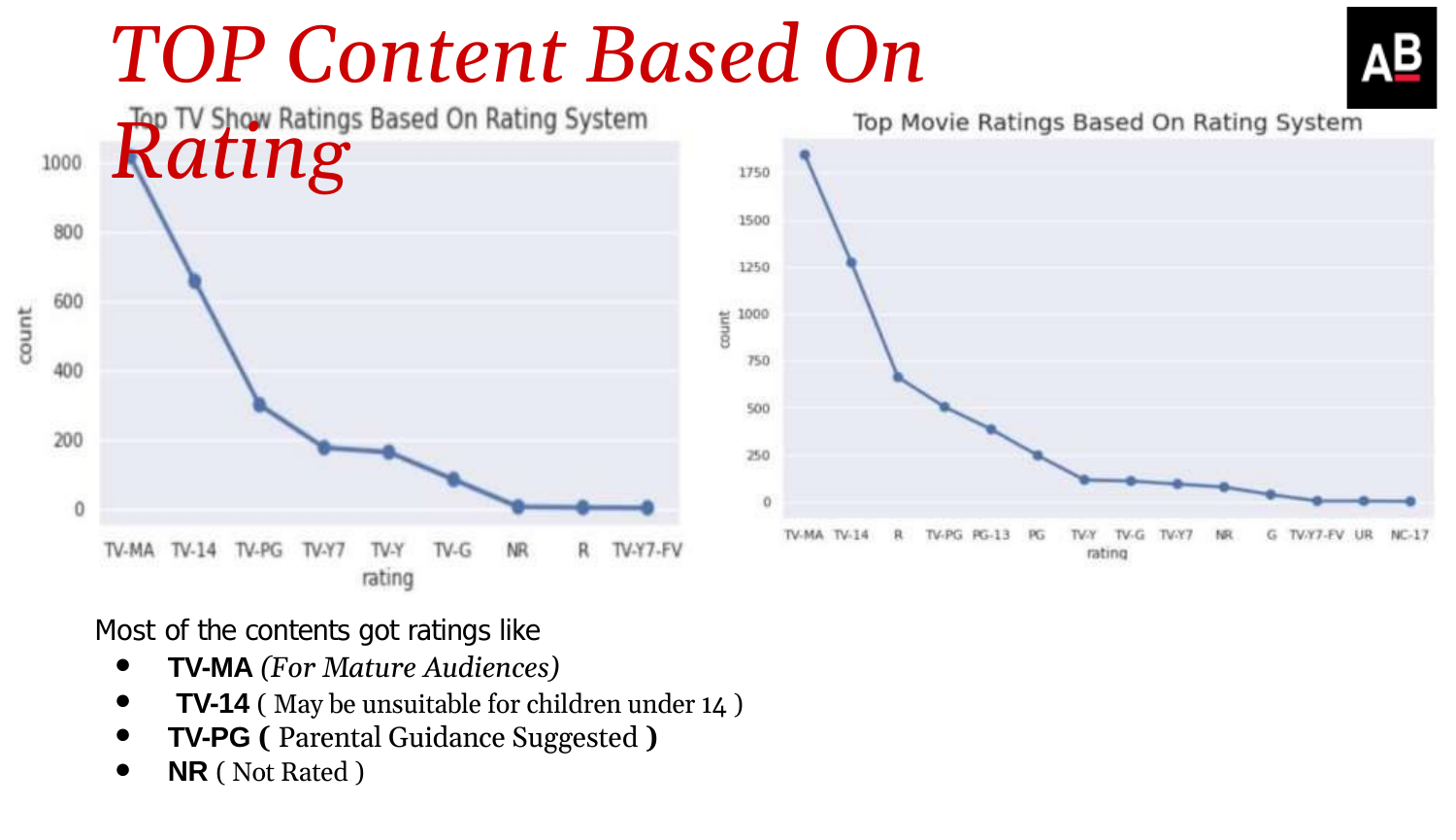

# TOP Content Based On Rating

Most of the contents got ratings like
TV-MA (For Mature Audiences)
TV-14 ( May be unsuitable for children under 14 )
TV-PG ( Parental Guidance Suggested )
NR ( Not Rated )